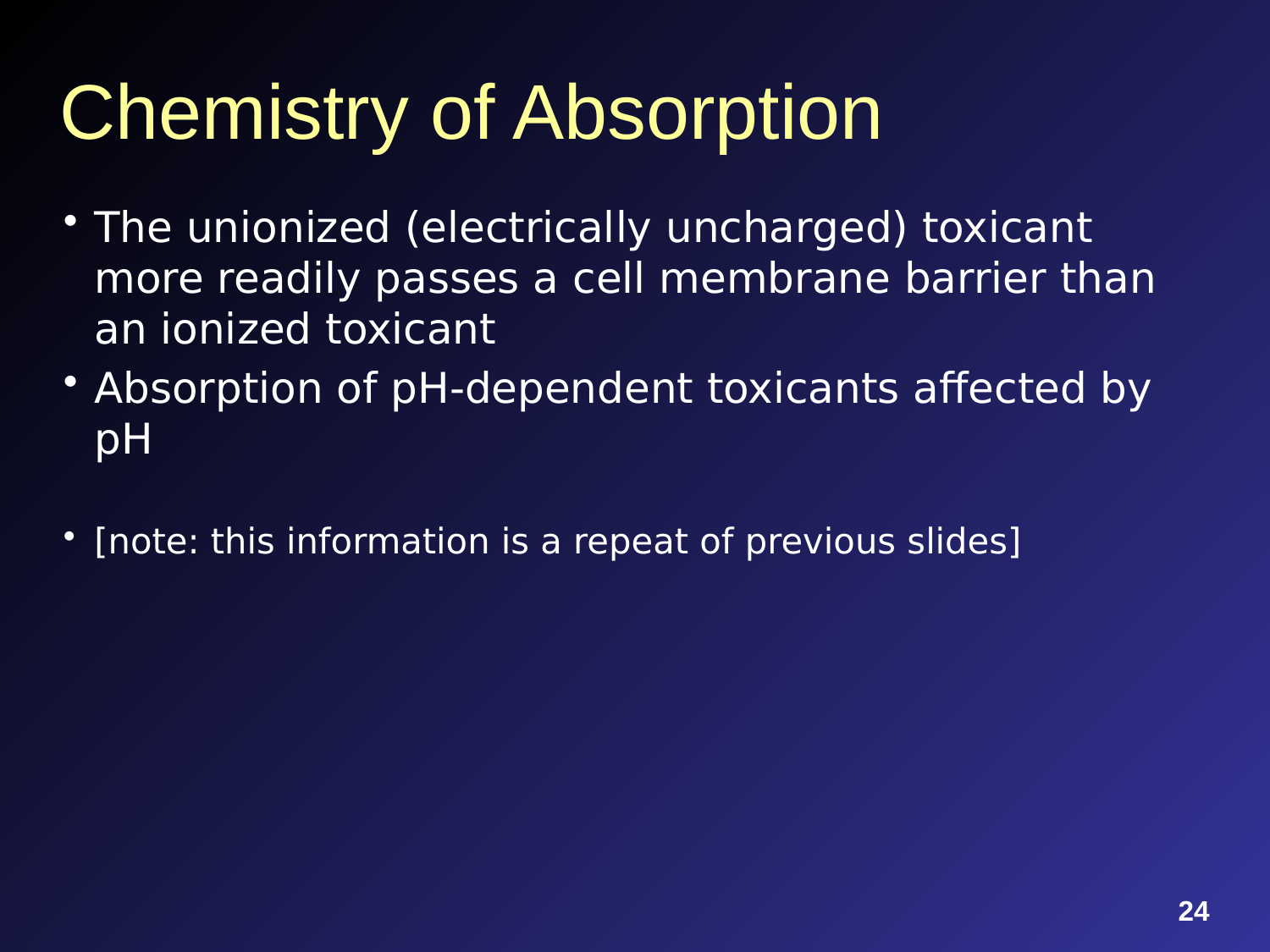

# Chemistry of Absorption
The unionized (electrically uncharged) toxicant more readily passes a cell membrane barrier than an ionized toxicant
Absorption of pH-dependent toxicants affected by pH

[note: this information is a repeat of previous slides]
24